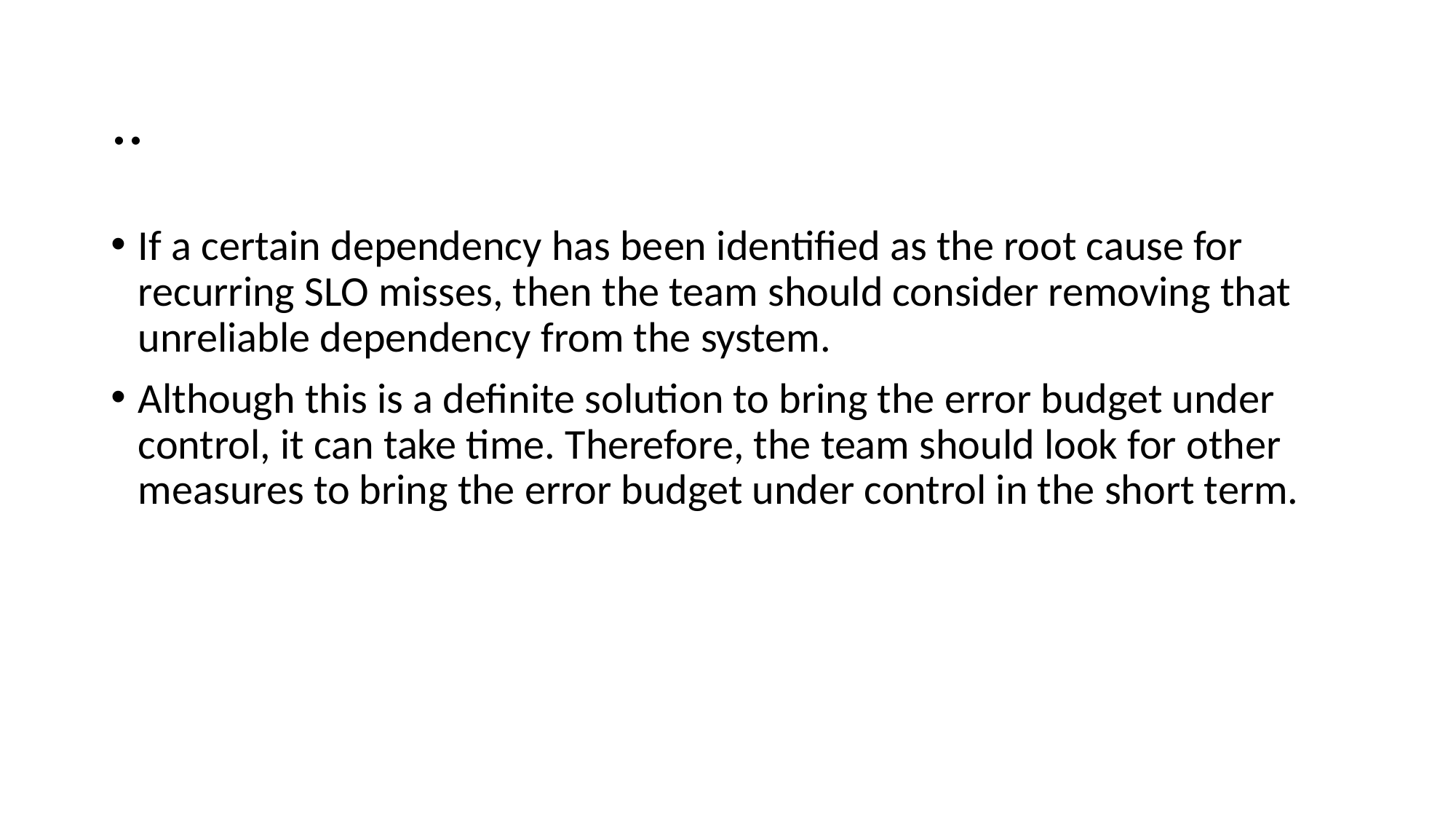

# ..
If a certain dependency has been identified as the root cause for recurring SLO misses, then the team should consider removing that unreliable dependency from the system.
Although this is a definite solution to bring the error budget under control, it can take time. Therefore, the team should look for other measures to bring the error budget under control in the short term.